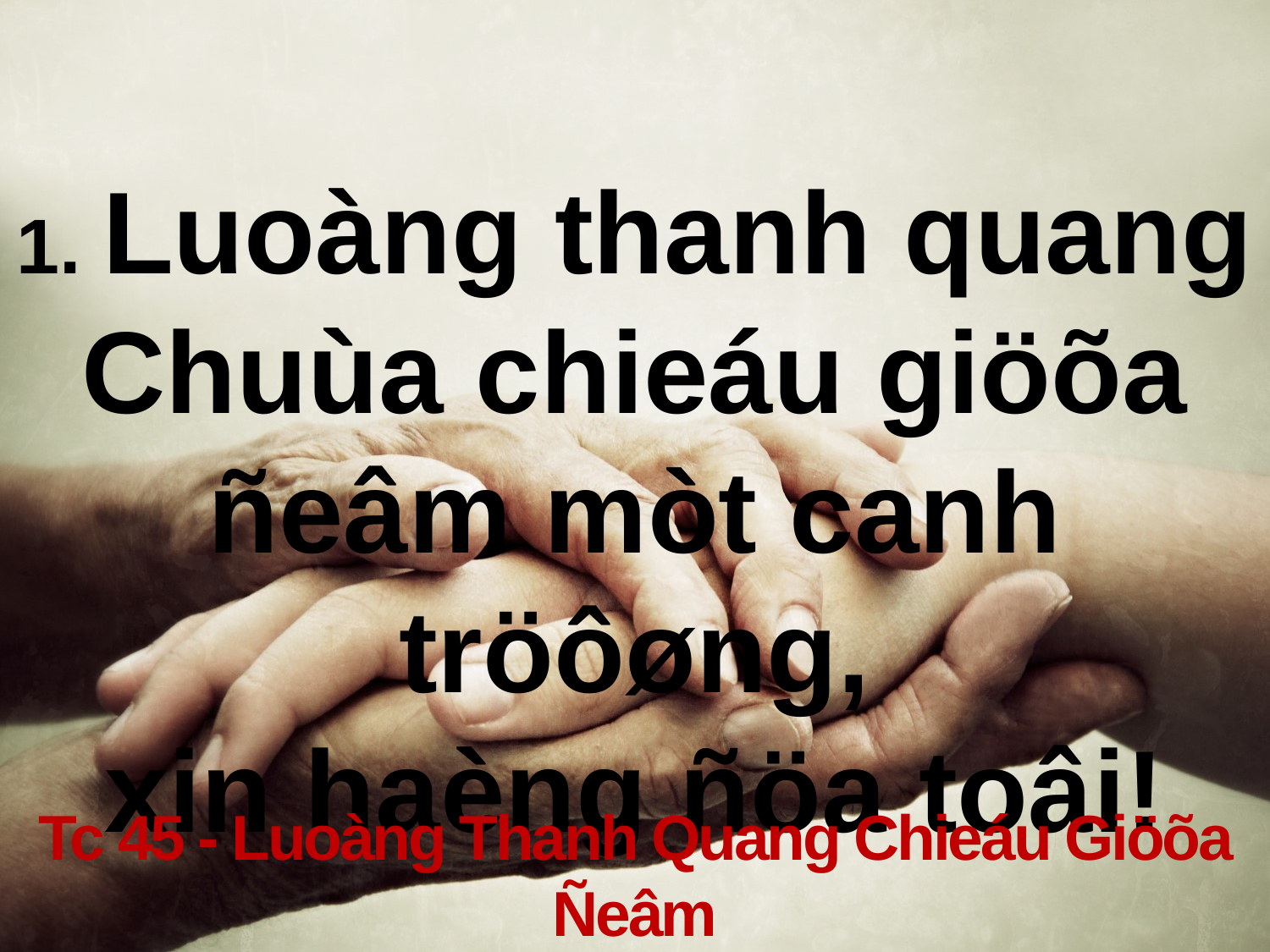

1. Luoàng thanh quang Chuùa chieáu giöõa ñeâm mòt canh tröôøng,
xin haèng ñöa toâi!
Tc 45 - Luoàng Thanh Quang Chieáu Giöõa Ñeâm